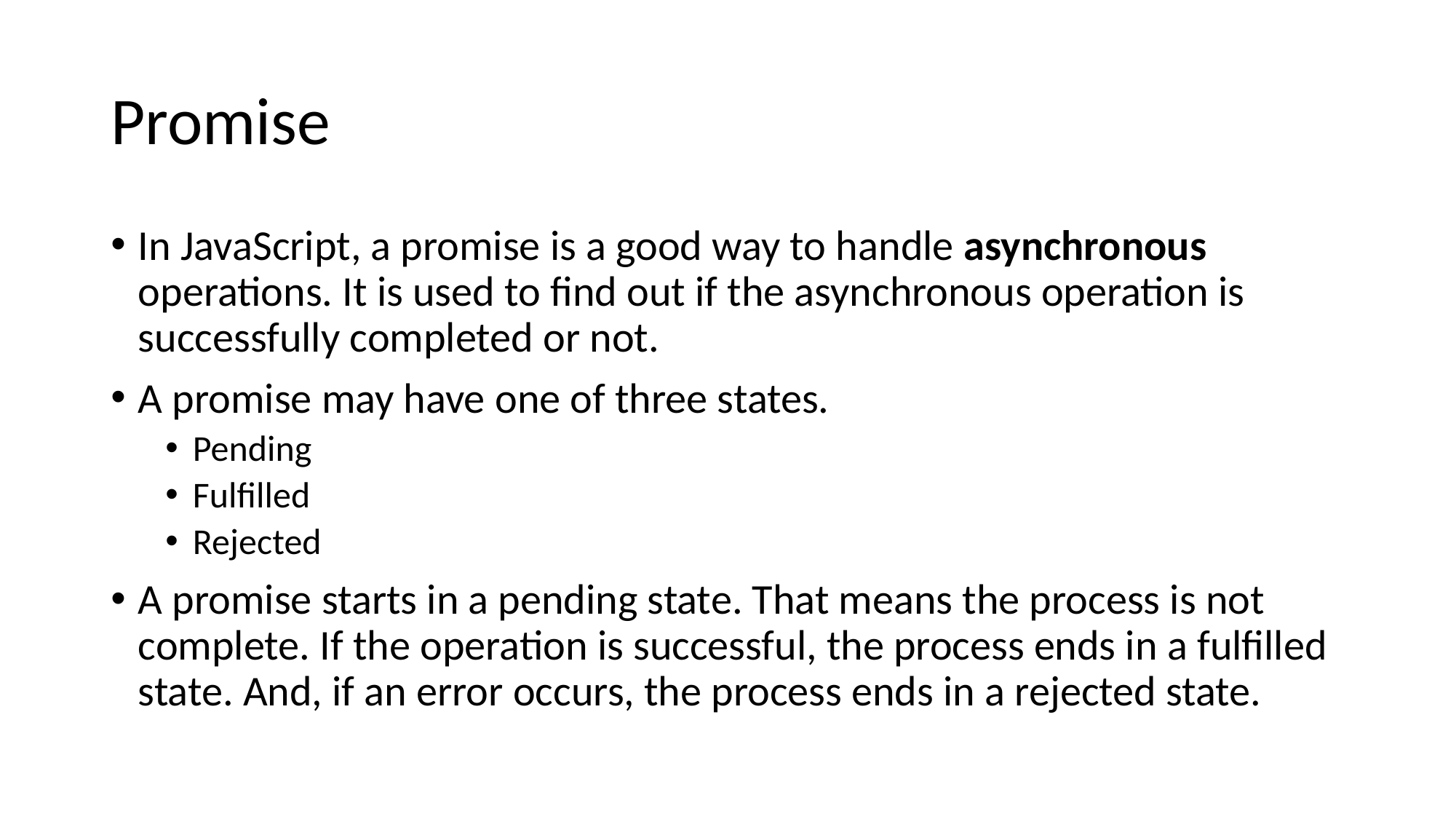

# Promise
In JavaScript, a promise is a good way to handle asynchronous operations. It is used to find out if the asynchronous operation is successfully completed or not.
A promise may have one of three states.
Pending
Fulfilled
Rejected
A promise starts in a pending state. That means the process is not complete. If the operation is successful, the process ends in a fulfilled state. And, if an error occurs, the process ends in a rejected state.